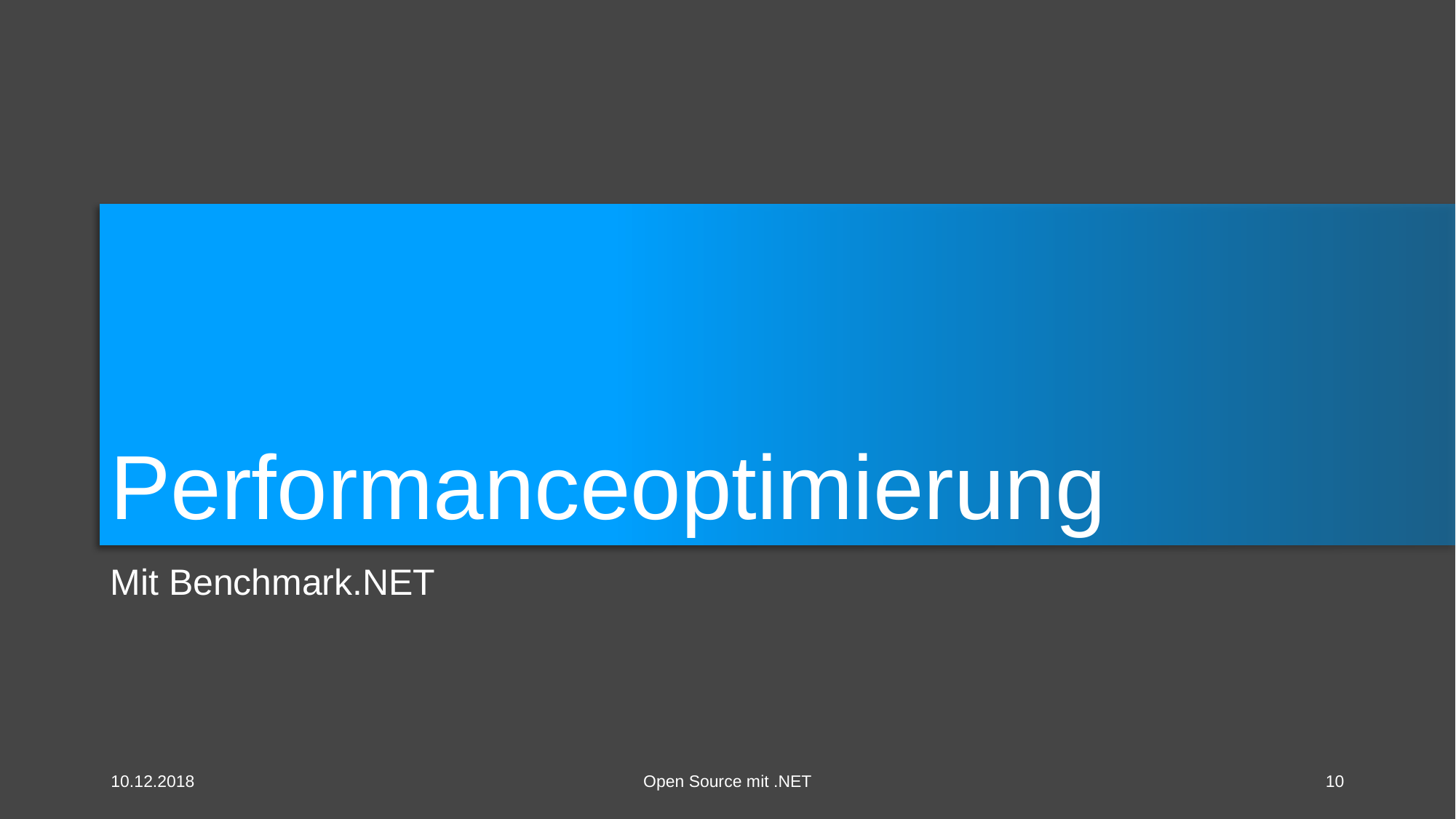

# Performanceoptimierung
Mit Benchmark.NET
10.12.2018
Open Source mit .NET
10